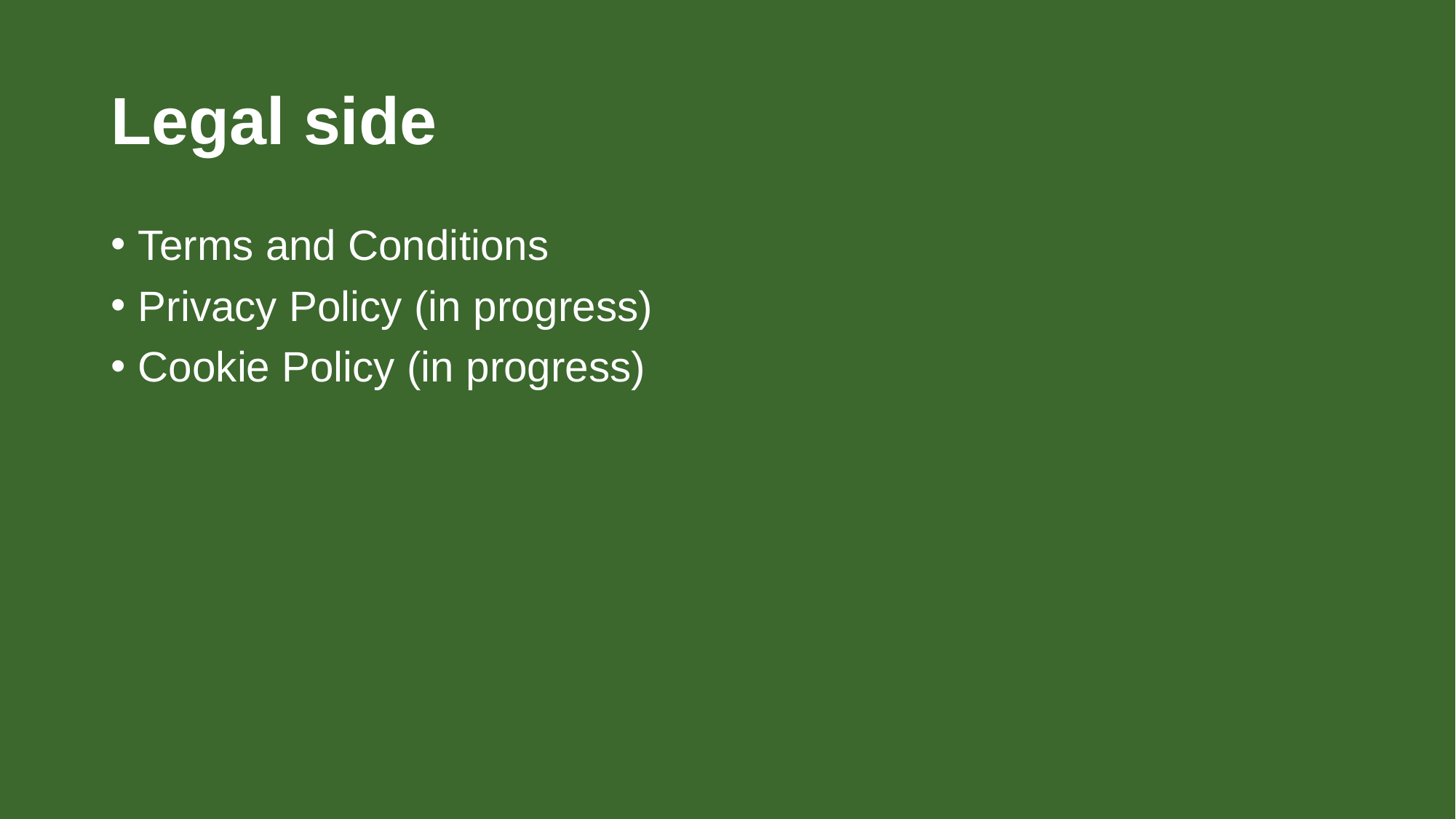

# Legal side
Terms and Conditions
Privacy Policy (in progress)
Cookie Policy (in progress)